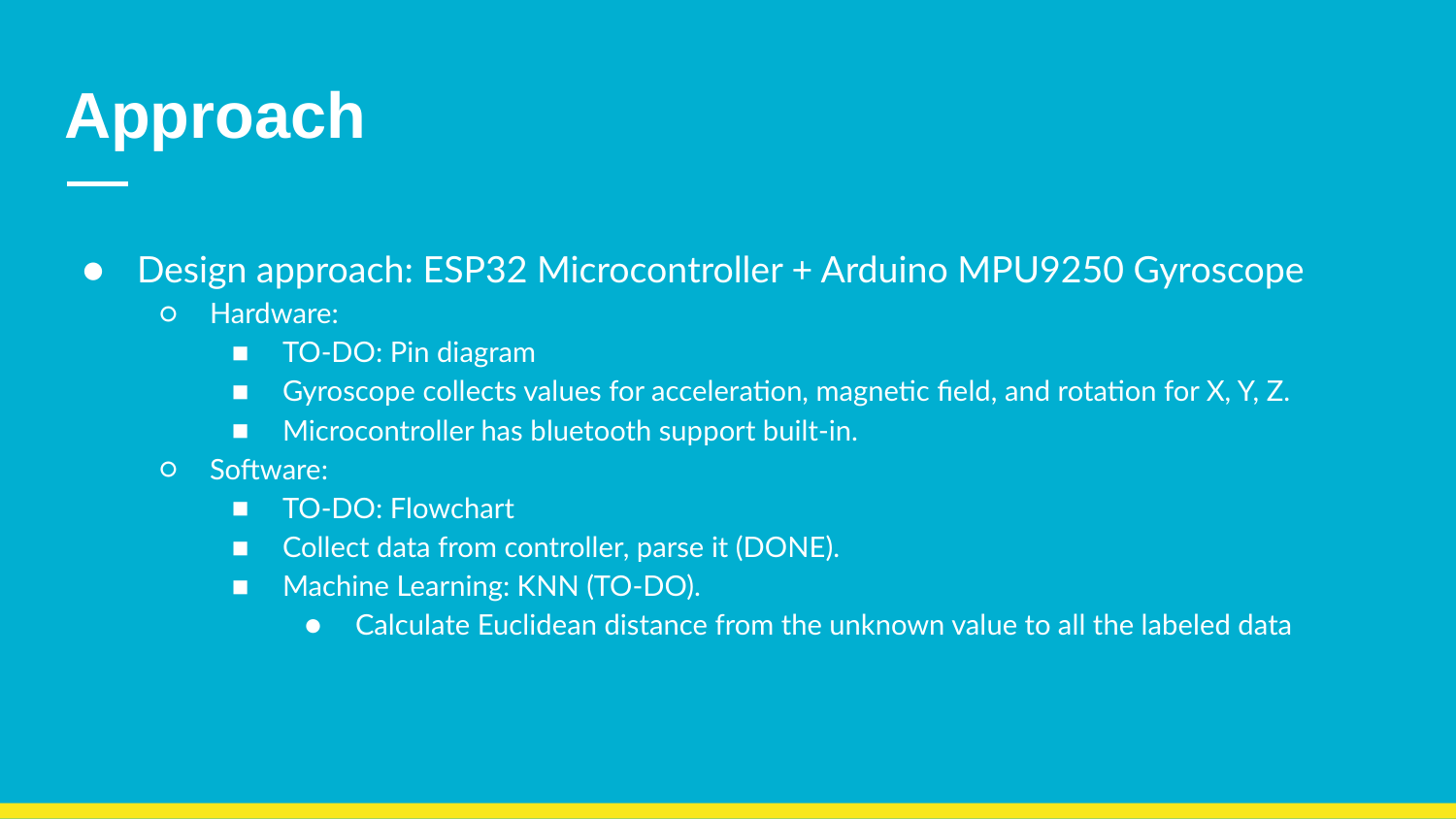

# Approach

Design approach: ESP32 Microcontroller + Arduino MPU9250 Gyroscope
Hardware:
TO-DO: Pin diagram
Gyroscope collects values for acceleration, magnetic field, and rotation for X, Y, Z.
Microcontroller has bluetooth support built-in.
Software:
TO-DO: Flowchart
Collect data from controller, parse it (DONE).
Machine Learning: KNN (TO-DO).
Calculate Euclidean distance from the unknown value to all the labeled data